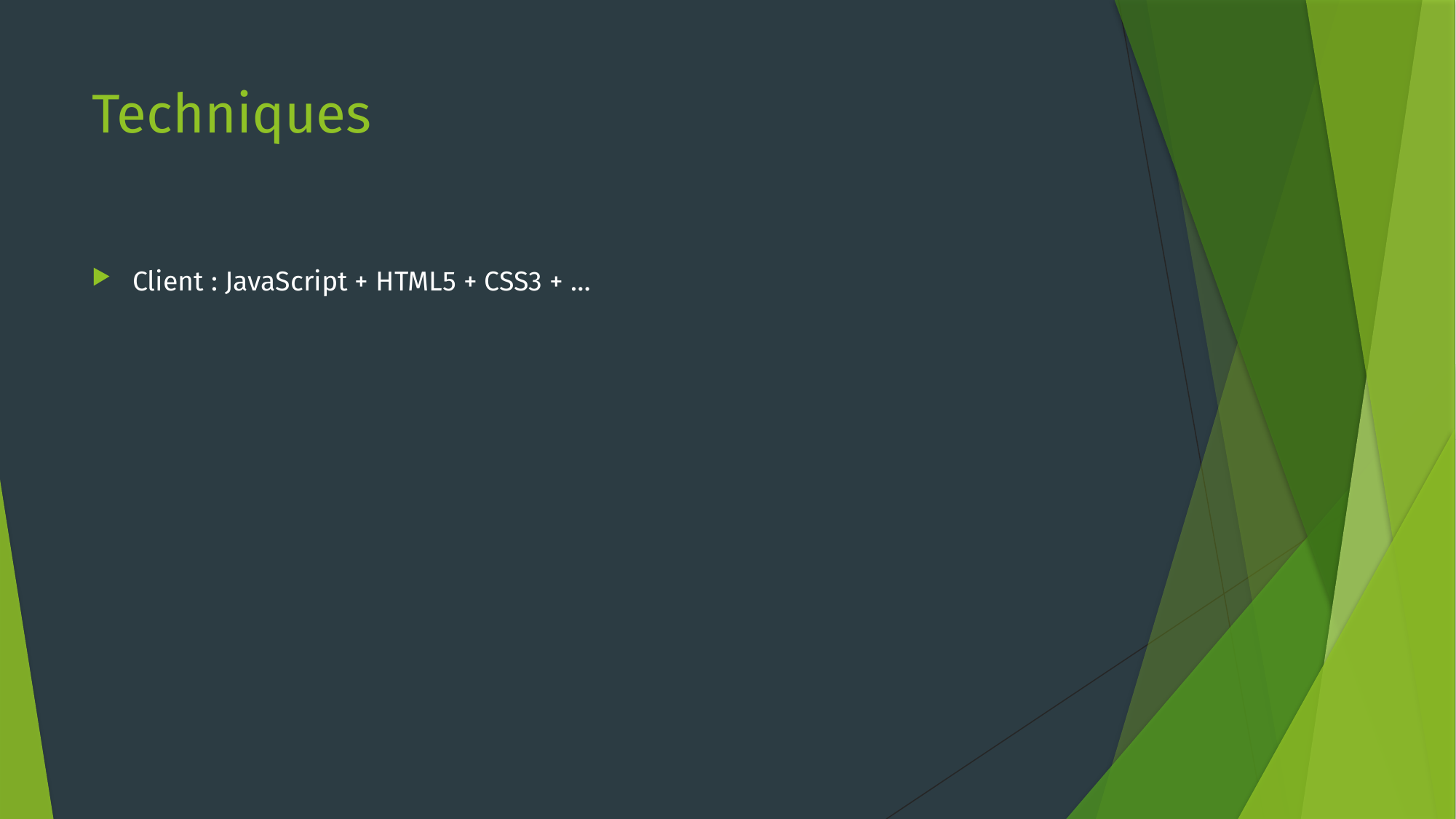

# Techniques
Client : JavaScript + HTML5 + CSS3 + …